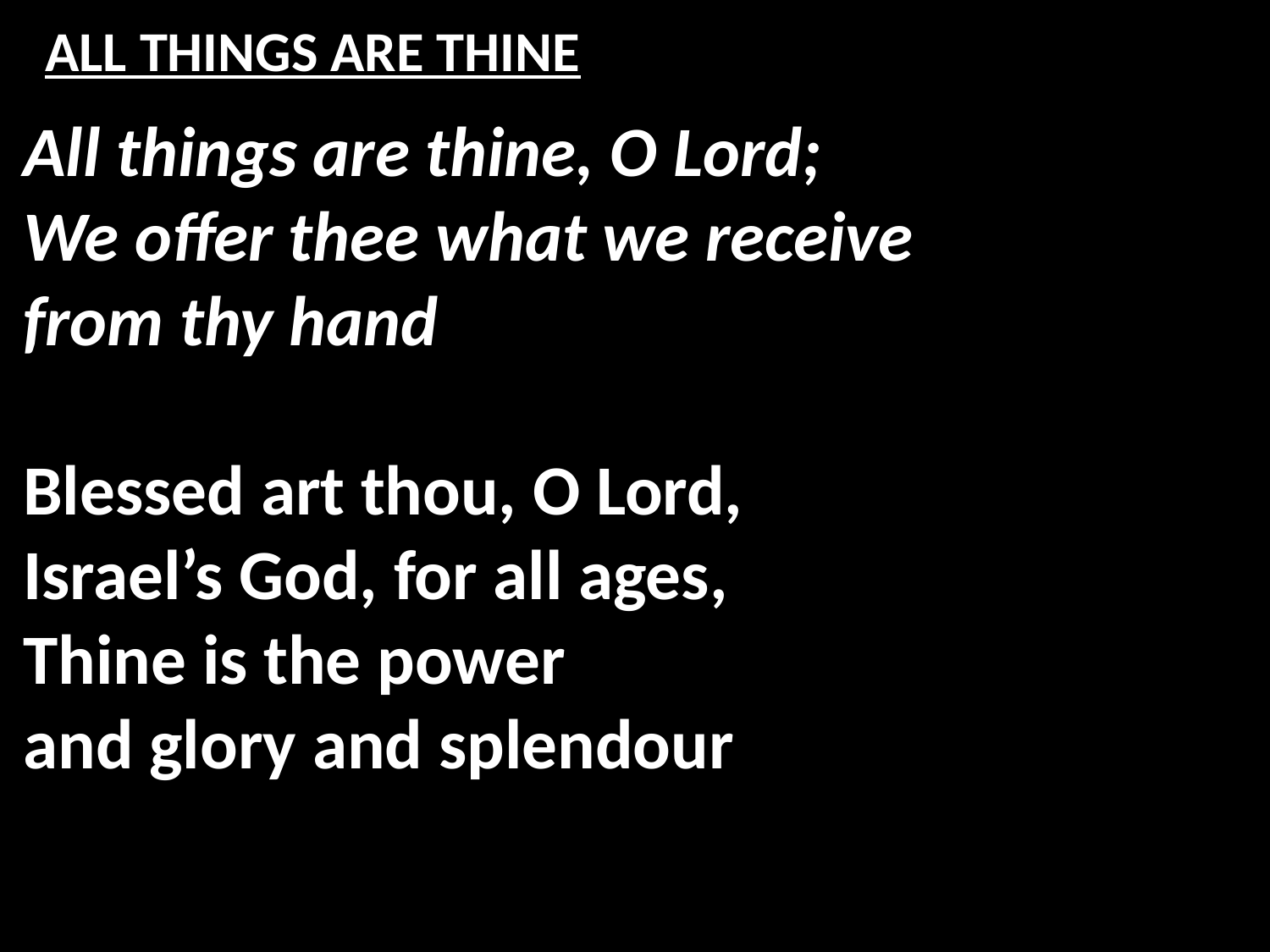

# ALL THINGS ARE THINE
All things are thine, O Lord;
We offer thee what we receive
from thy hand

Blessed art thou, O Lord,
Israel’s God, for all ages,
Thine is the power
and glory and splendour